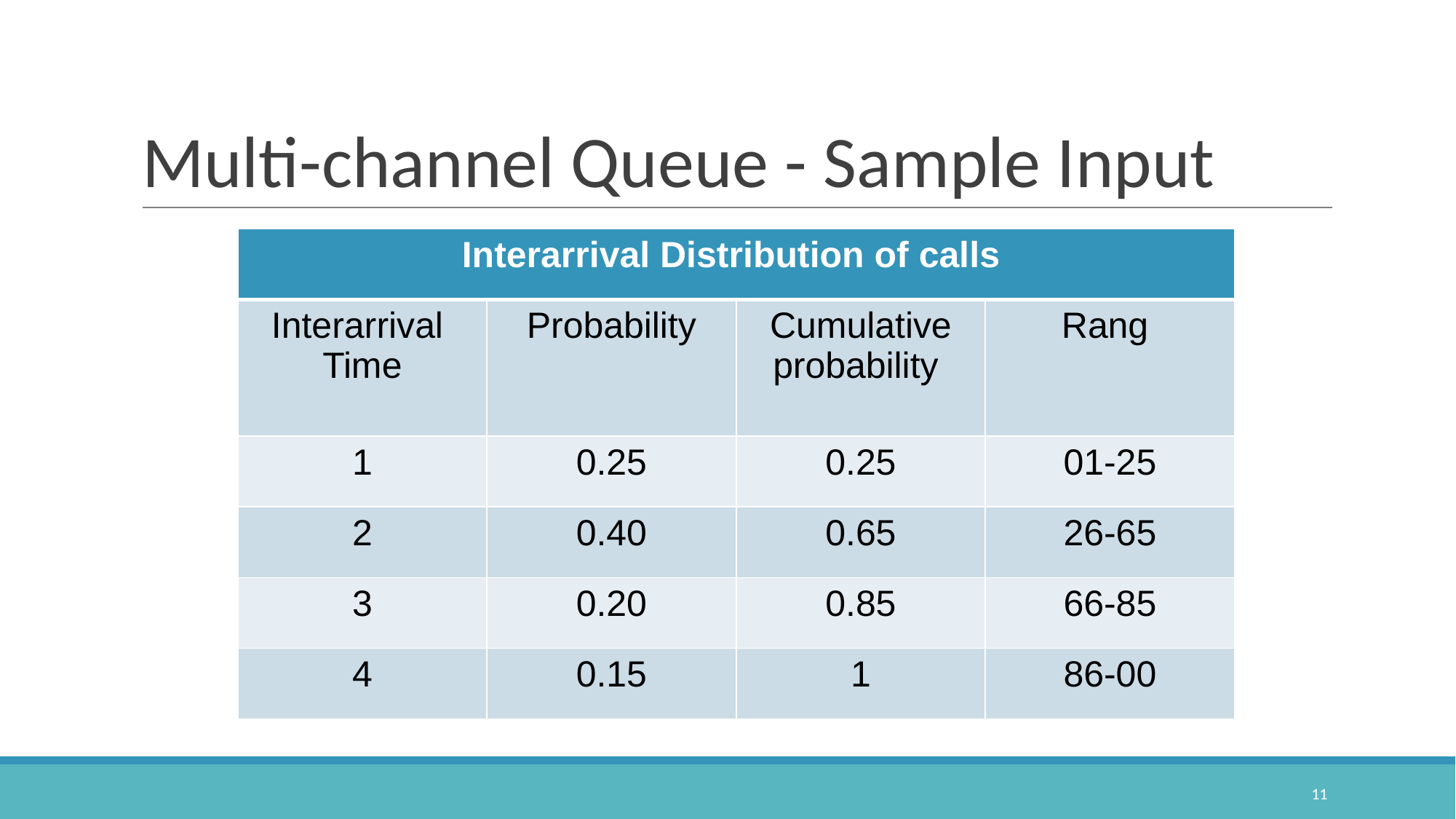

# Multi-channel Queue - Sample Input
| Interarrival Distribution of calls |  |  |  |
| --- | --- | --- | --- |
| Interarrival Time | Probability | Cumulative probability | Rang |
| 1 | 0.25 | 0.25 | 01-25 |
| 2 | 0.40 | 0.65 | 26-65 |
| 3 | 0.20 | 0.85 | 66-85 |
| 4 | 0.15 | 1 | 86-00 |
11